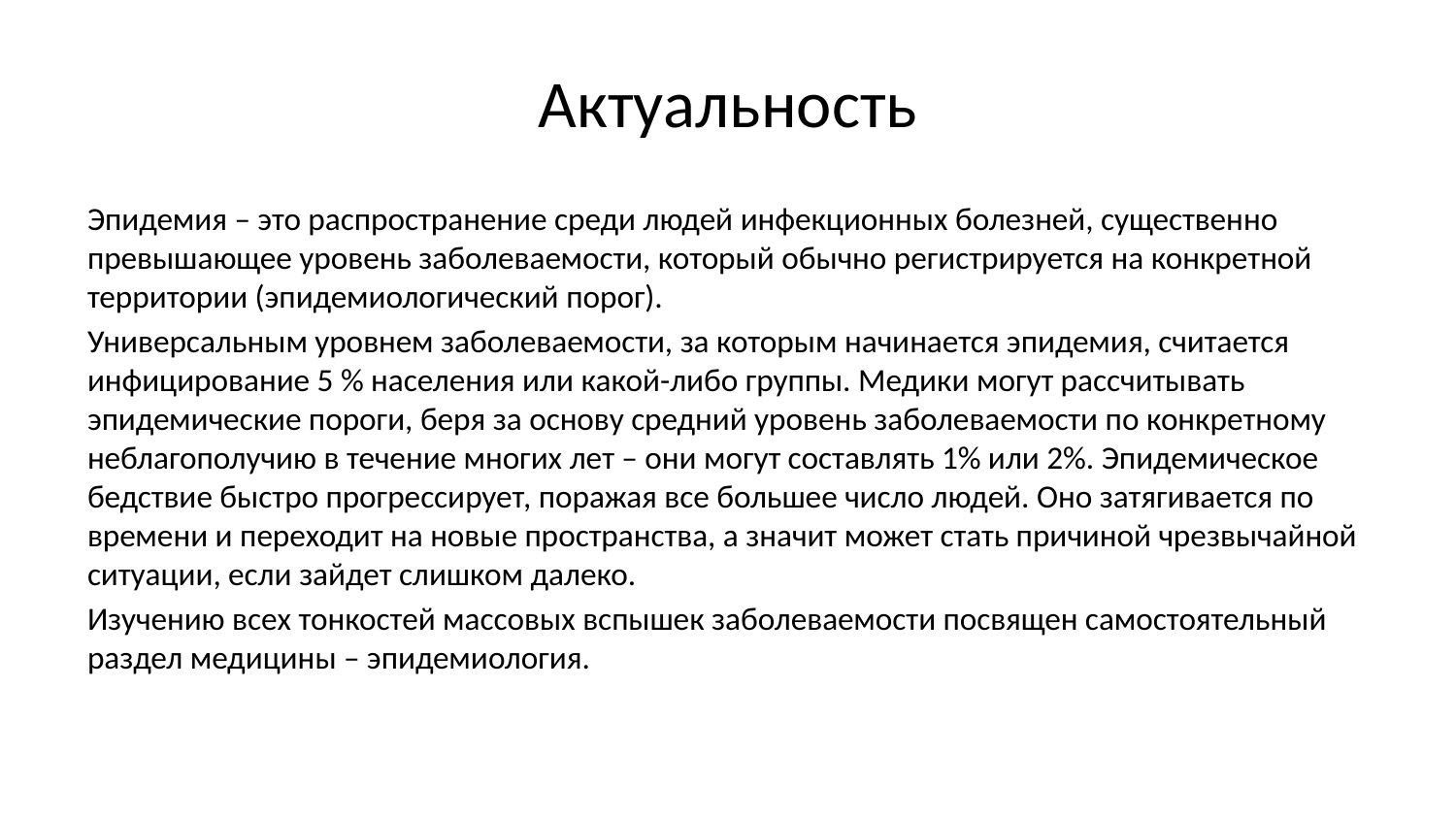

# Актуальность
Эпидемия – это распространение среди людей инфекционных болезней, существенно превышающее уровень заболеваемости, который обычно регистрируется на конкретной территории (эпидемиологический порог).
Универсальным уровнем заболеваемости, за которым начинается эпидемия, считается инфицирование 5 % населения или какой-либо группы. Медики могут рассчитывать эпидемические пороги, беря за основу средний уровень заболеваемости по конкретному неблагополучию в течение многих лет – они могут составлять 1% или 2%. Эпидемическое бедствие быстро прогрессирует, поражая все большее число людей. Оно затягивается по времени и переходит на новые пространства, а значит может стать причиной чрезвычайной ситуации, если зайдет слишком далеко.
Изучению всех тонкостей массовых вспышек заболеваемости посвящен самостоятельный раздел медицины – эпидемиология.